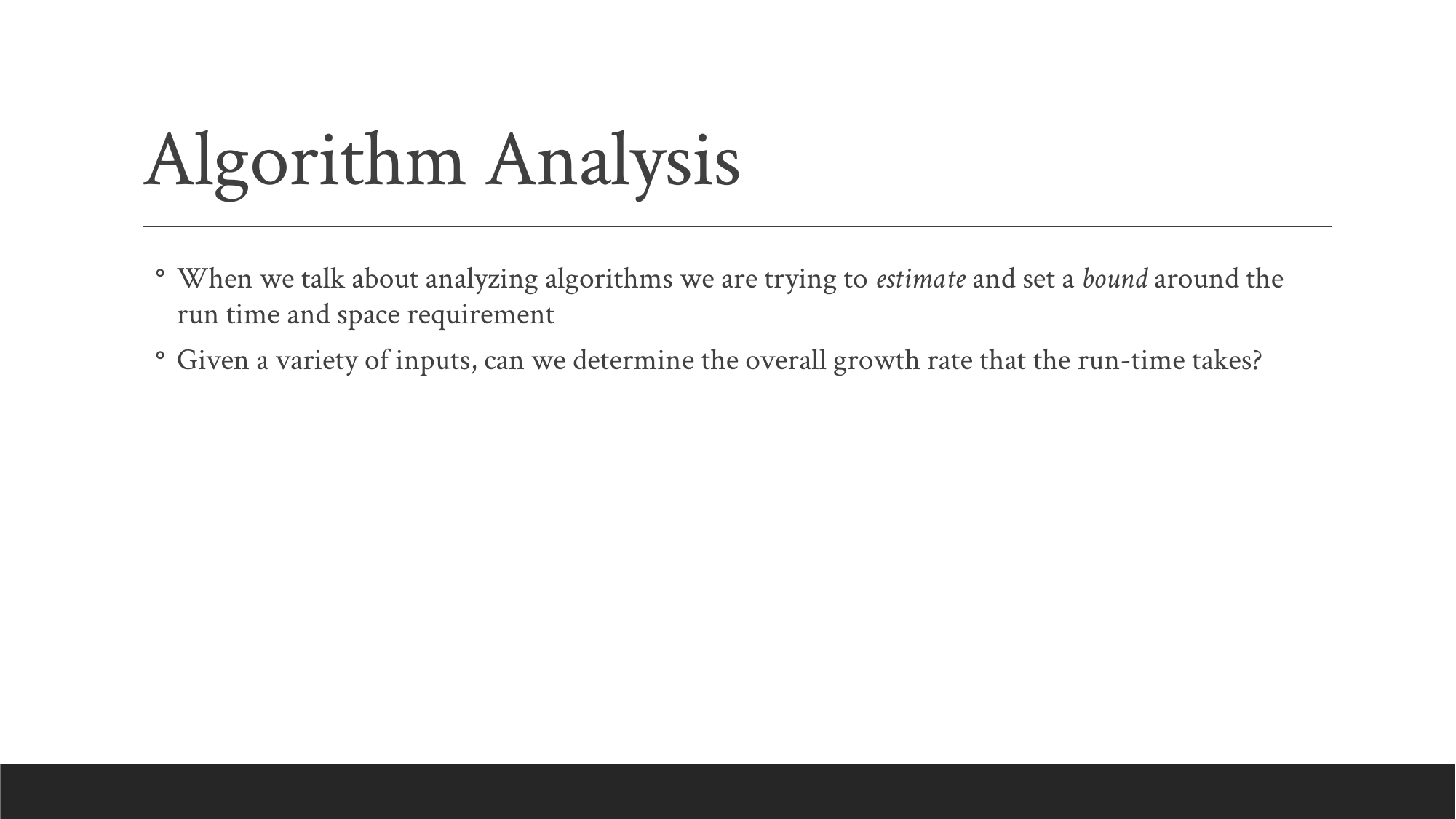

# Algorithm Analysis
When we talk about analyzing algorithms we are trying to estimate and set a bound around the run time and space requirement
Given a variety of inputs, can we determine the overall growth rate that the run-time takes?